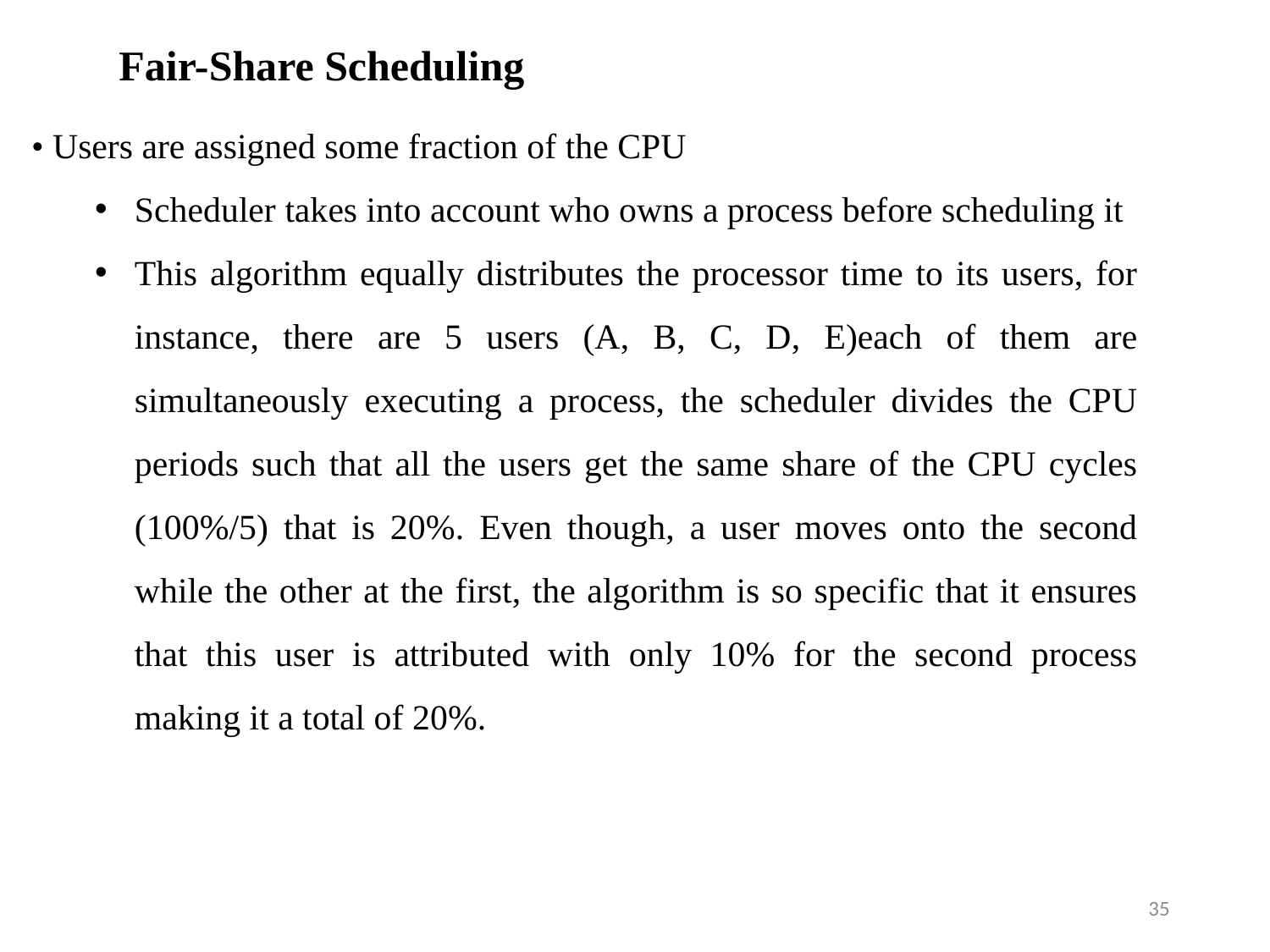

Fair-Share Scheduling
• Users are assigned some fraction of the CPU
Scheduler takes into account who owns a process before scheduling it
This algorithm equally distributes the processor time to its users, for instance, there are 5 users (A, B, C, D, E)each of them are simultaneously executing a process, the scheduler divides the CPU periods such that all the users get the same share of the CPU cycles (100%/5) that is 20%. Even though, a user moves onto the second while the other at the first, the algorithm is so specific that it ensures that this user is attributed with only 10% for the second process making it a total of 20%.

35